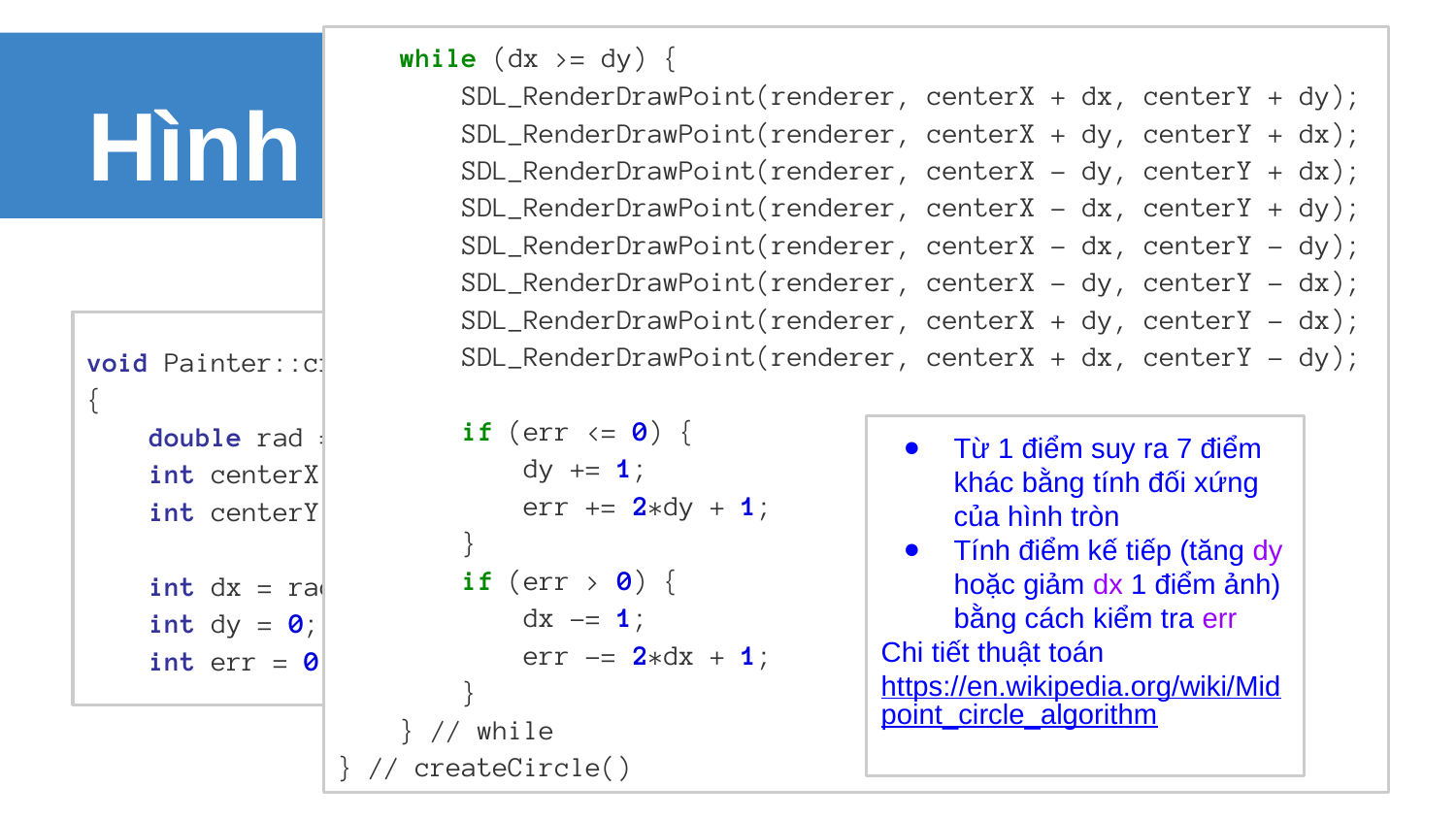

while (dx >= dy) {
        SDL_RenderDrawPoint(renderer, centerX + dx, centerY + dy);
        SDL_RenderDrawPoint(renderer, centerX + dy, centerY + dx);
        SDL_RenderDrawPoint(renderer, centerX - dy, centerY + dx);
        SDL_RenderDrawPoint(renderer, centerX - dx, centerY + dy);
        SDL_RenderDrawPoint(renderer, centerX - dx, centerY - dy);
        SDL_RenderDrawPoint(renderer, centerX - dy, centerY - dx);
        SDL_RenderDrawPoint(renderer, centerX + dy, centerY - dx);
        SDL_RenderDrawPoint(renderer, centerX + dx, centerY - dy);
        if (err <= 0) {
            dy += 1;
            err += 2*dy + 1;
        }
        if (err > 0) {
            dx -= 1;
            err -= 2*dx + 1;
        }
    } // while
} // createCircle()
# Hình tròn

void Painter::createCircle(float radius)
{
    double rad = (angle / 180) * M_PI;
    int centerX = x + cos(rad) * radius;
    int centerY = y - sin(rad) * radius;
    int dx = radius;
    int dy = 0;
    int err = 0;
Từ 1 điểm suy ra 7 điểm khác bằng tính đối xứng của hình tròn
Tính điểm kế tiếp (tăng dy hoặc giảm dx 1 điểm ảnh) bằng cách kiểm tra err
Chi tiết thuật toán
https://en.wikipedia.org/wiki/Midpoint_circle_algorithm